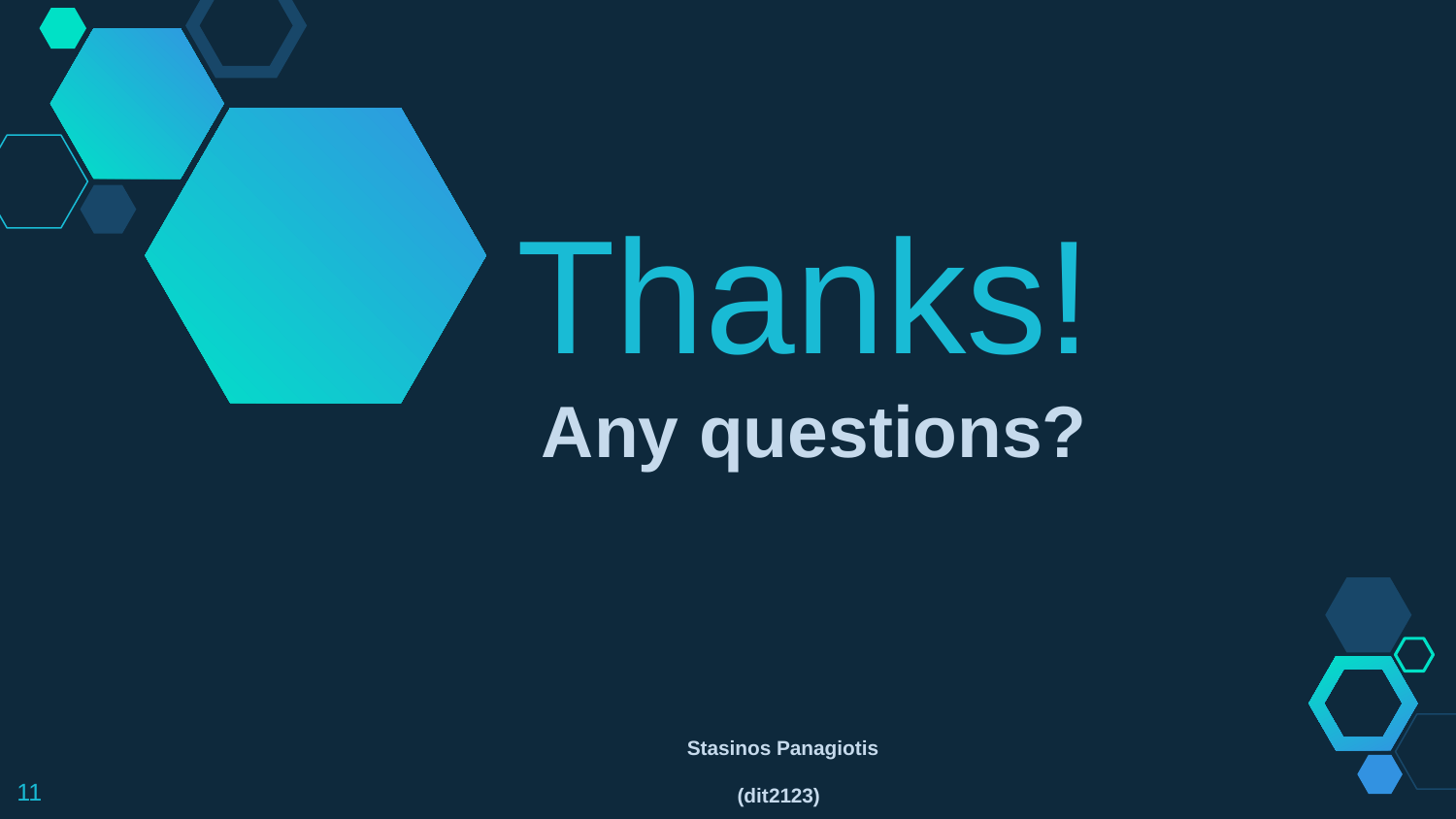

Thanks!
Any questions?

	Stasinos Panagiotis
	         (dit2123)
11